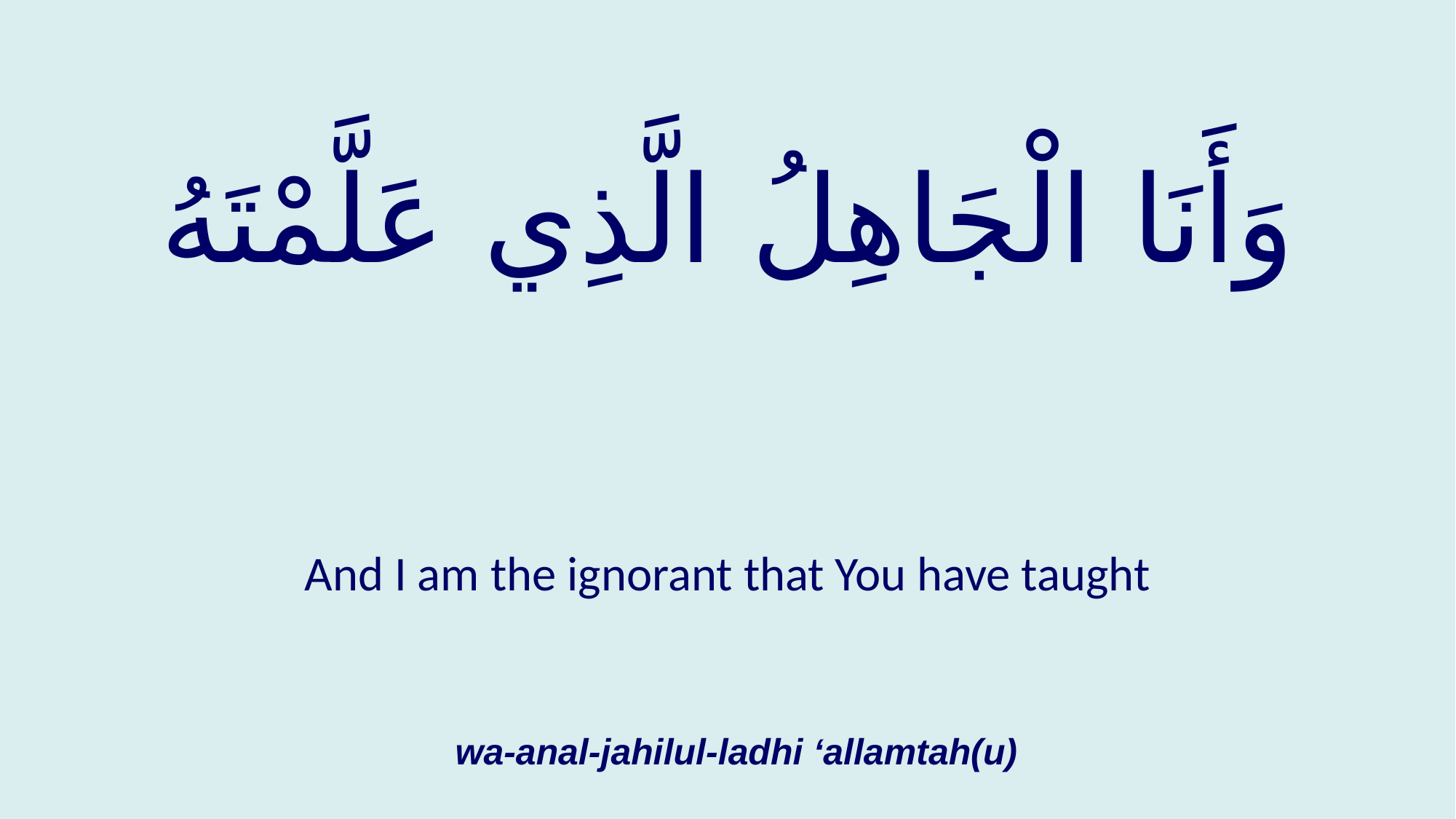

# وَأَنَا الْجَاهِلُ الَّذِي عَلَّمْتَهُ
And I am the ignorant that You have taught
wa-anal-jahilul-ladhi ‘allamtah(u)